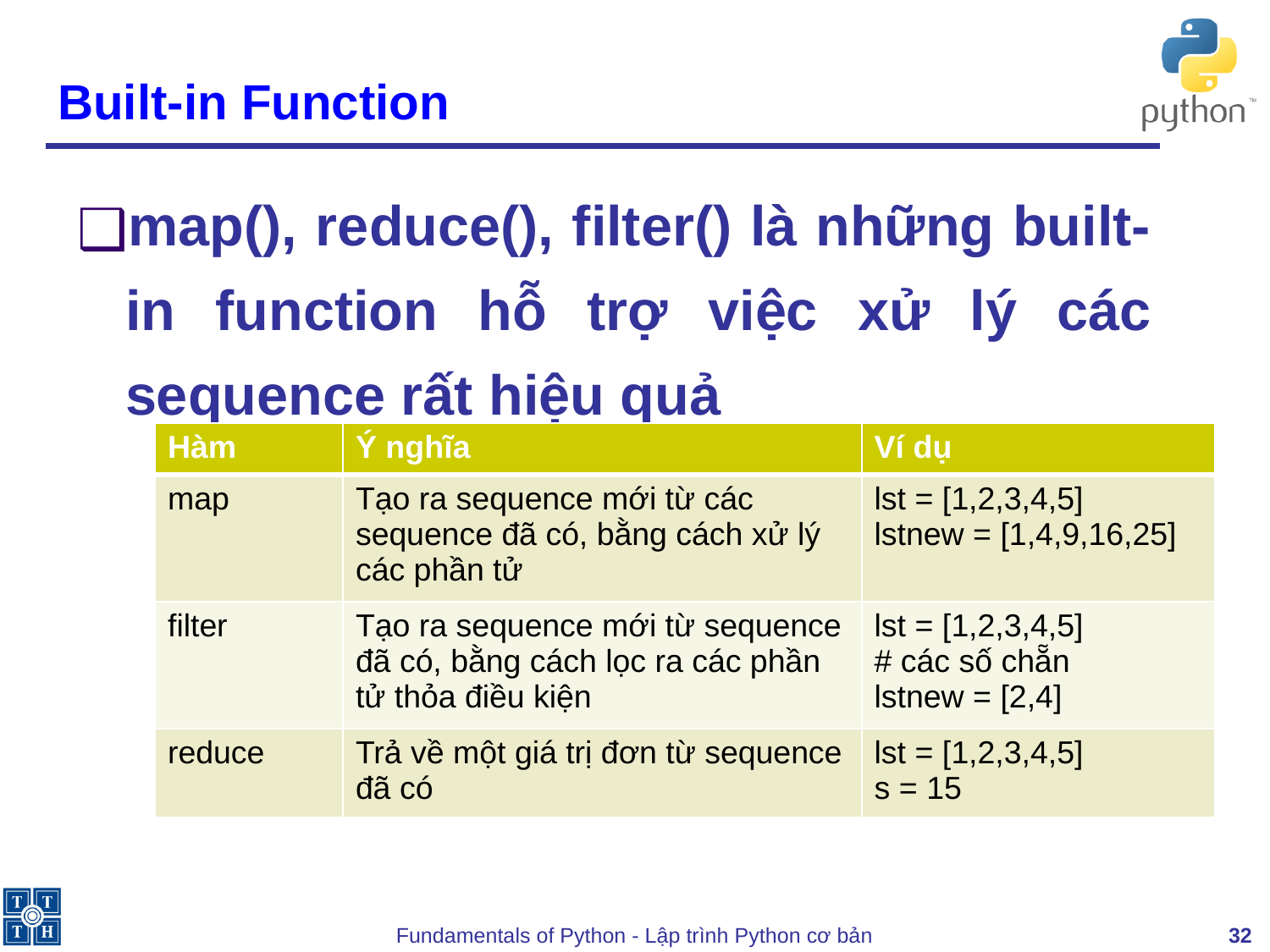

# Built-in Function
map(), reduce(), filter() là những built-in function hỗ trợ việc xử lý các sequence rất hiệu quả
| Hàm | Ý nghĩa | Ví dụ |
| --- | --- | --- |
| map | Tạo ra sequence mới từ các sequence đã có, bằng cách xử lý các phần tử | lst = [1,2,3,4,5] lstnew = [1,4,9,16,25] |
| filter | Tạo ra sequence mới từ sequence đã có, bằng cách lọc ra các phần tử thỏa điều kiện | lst = [1,2,3,4,5] # các số chẵn lstnew = [2,4] |
| reduce | Trả về một giá trị đơn từ sequence đã có | lst = [1,2,3,4,5] s = 15 |
32